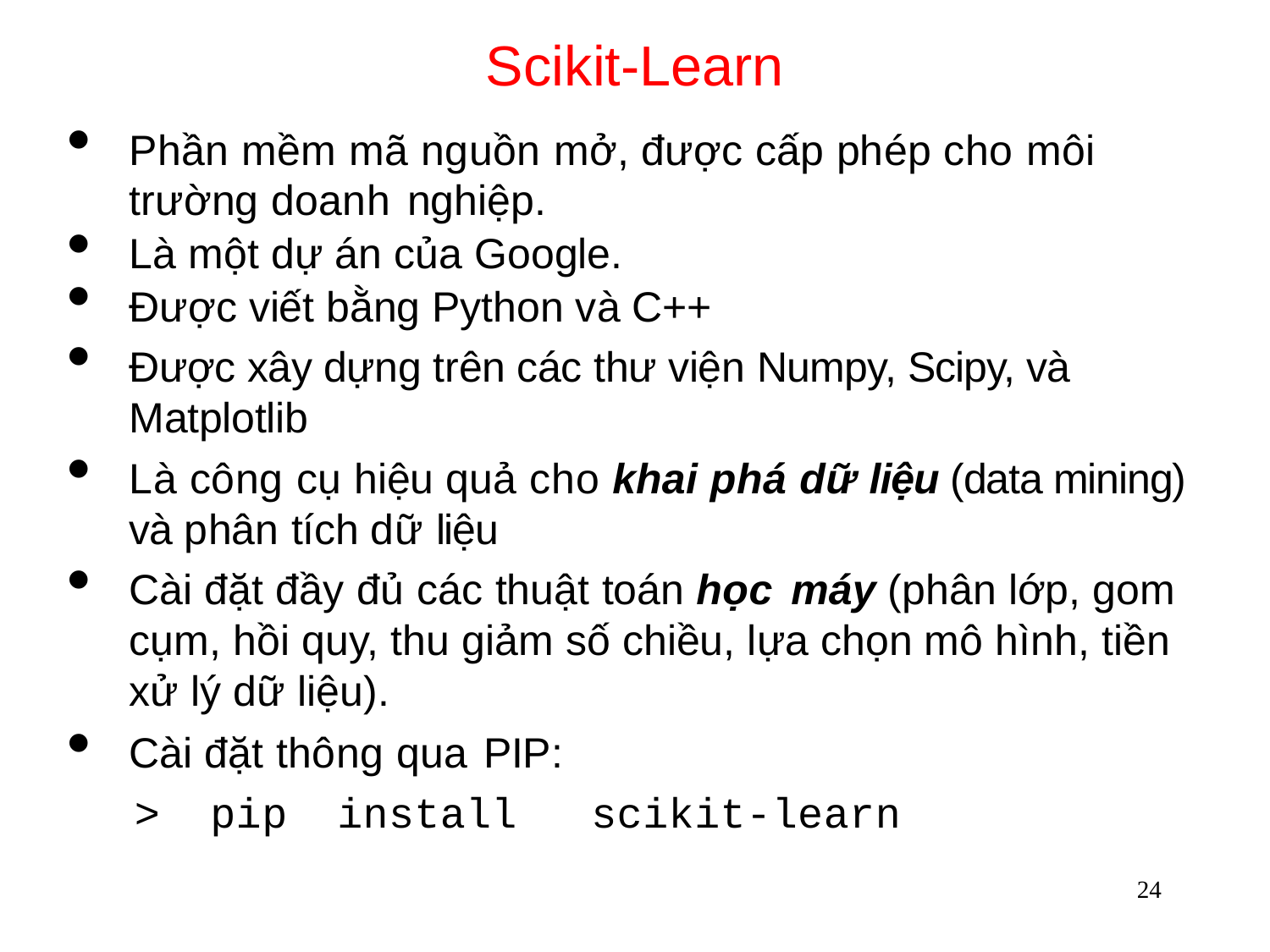

# Scikit-Learn
Phần mềm mã nguồn mở, được cấp phép cho môi trường doanh nghiệp.
Là một dự án của Google.
Được viết bằng Python và C++
Được xây dựng trên các thư viện Numpy, Scipy, và Matplotlib
Là công cụ hiệu quả cho khai phá dữ liệu (data mining) và phân tích dữ liệu
Cài đặt đầy đủ các thuật toán học máy (phân lớp, gom cụm, hồi quy, thu giảm số chiều, lựa chọn mô hình, tiền xử lý dữ liệu).
Cài đặt thông qua PIP:
  >	pip	install	scikit-learn

24